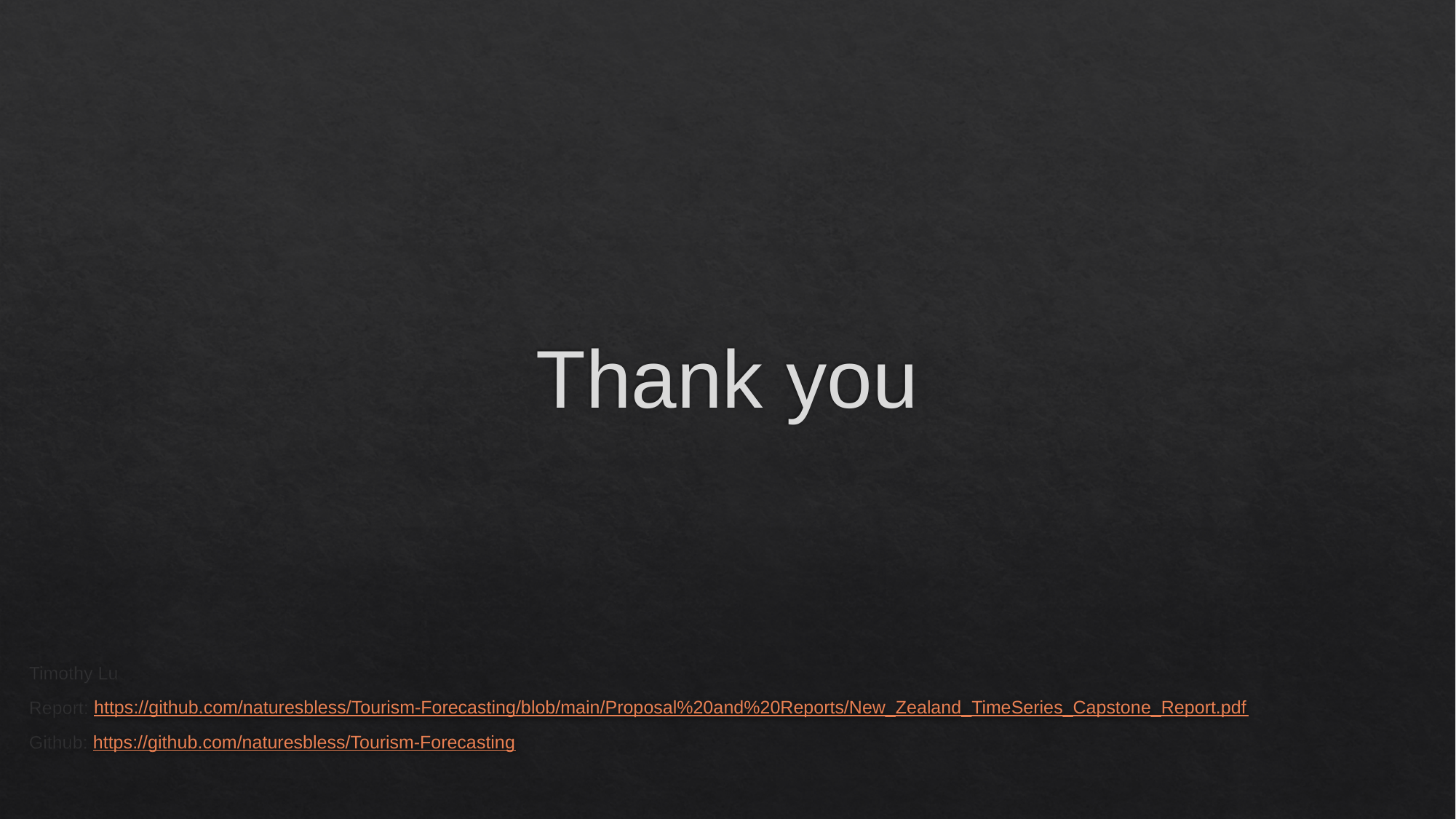

# Thank you
Timothy Lu
Report: https://github.com/naturesbless/Tourism-Forecasting/blob/main/Proposal%20and%20Reports/New_Zealand_TimeSeries_Capstone_Report.pdf
Github: https://github.com/naturesbless/Tourism-Forecasting